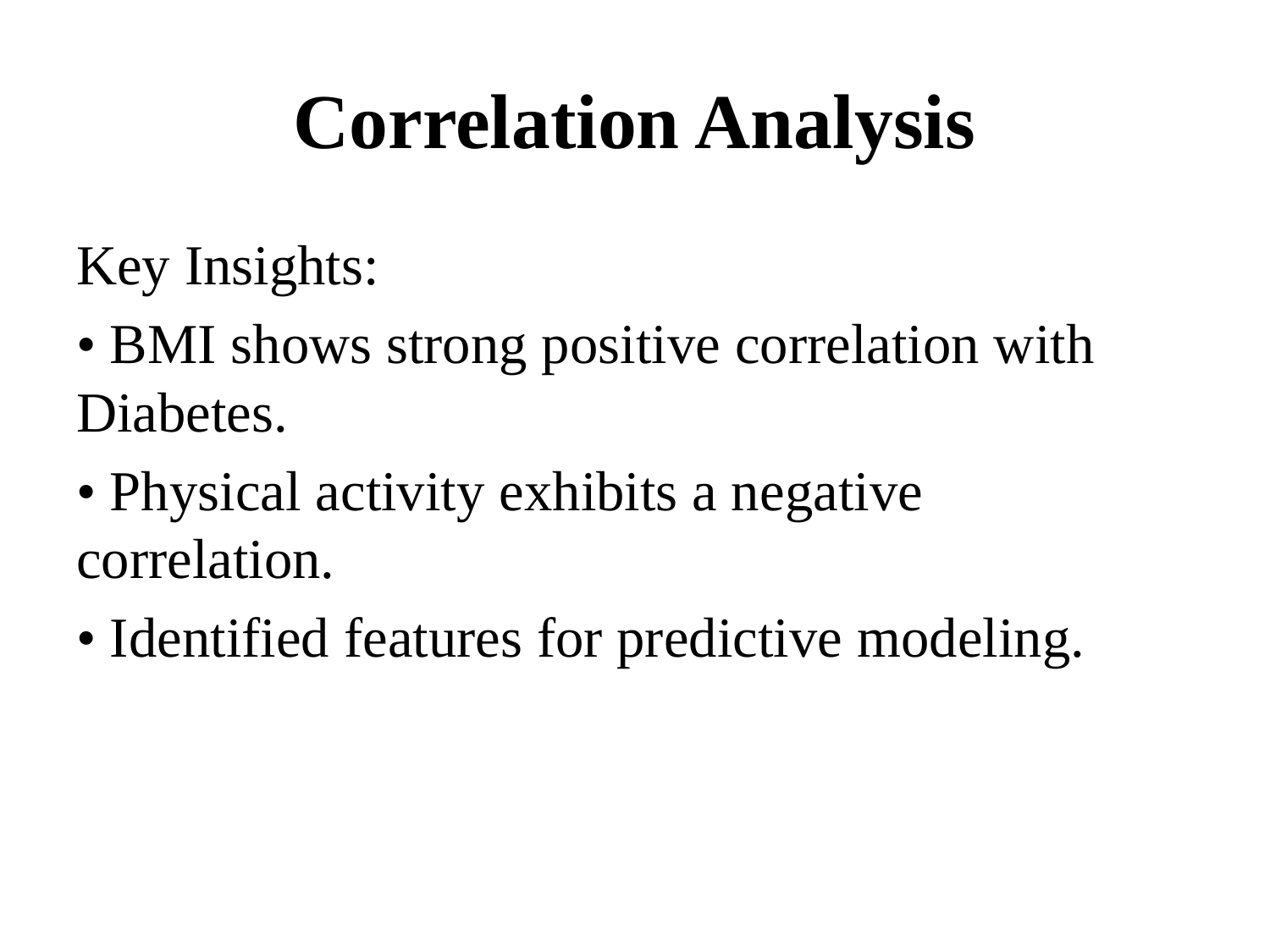

# Correlation Analysis
Key Insights:
• BMI shows strong positive correlation with Diabetes.
• Physical activity exhibits a negative correlation.
• Identified features for predictive modeling.